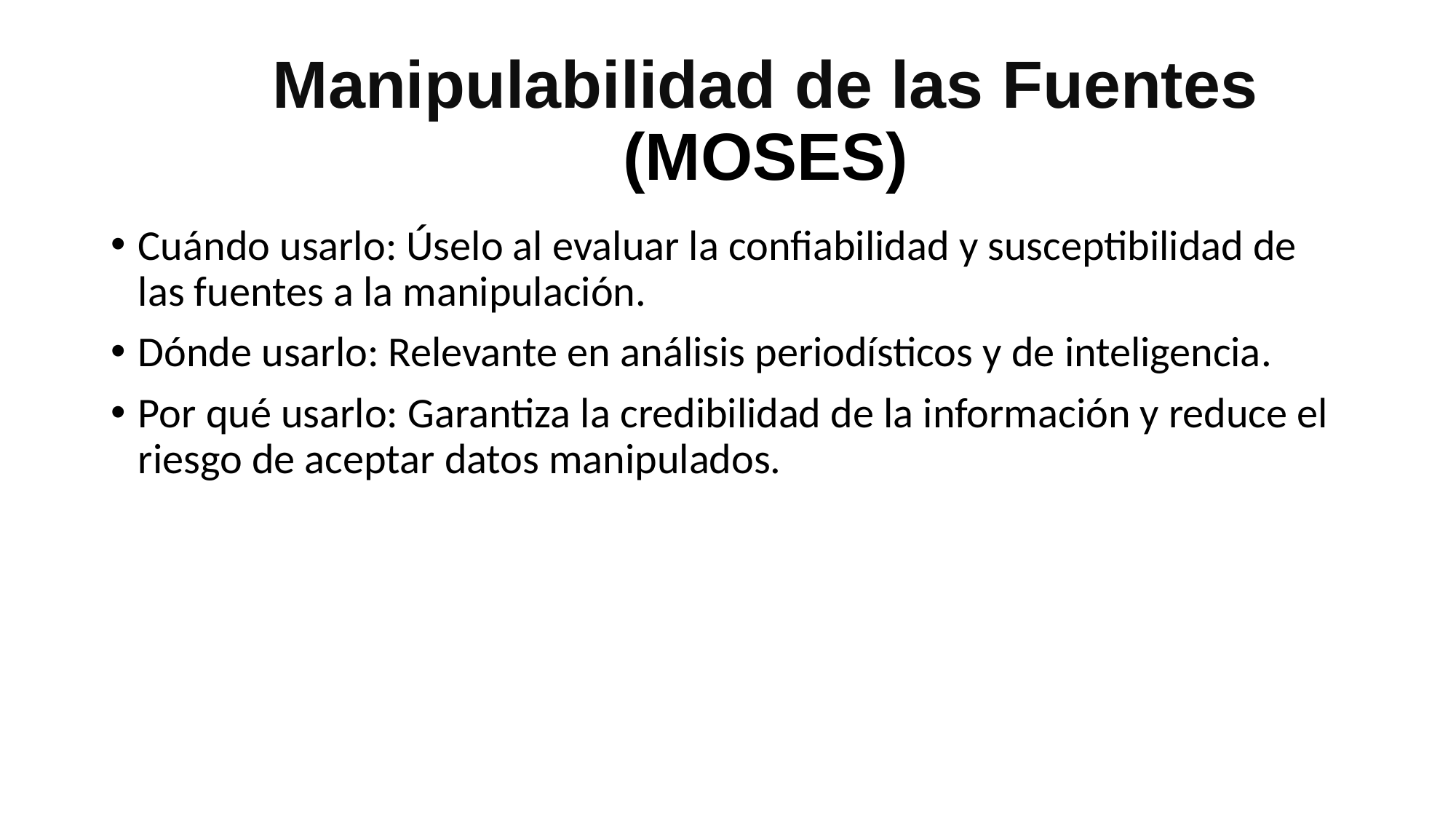

# Manipulabilidad de las Fuentes (MOSES)
Cuándo usarlo: Úselo al evaluar la confiabilidad y susceptibilidad de las fuentes a la manipulación.
Dónde usarlo: Relevante en análisis periodísticos y de inteligencia.
Por qué usarlo: Garantiza la credibilidad de la información y reduce el riesgo de aceptar datos manipulados.